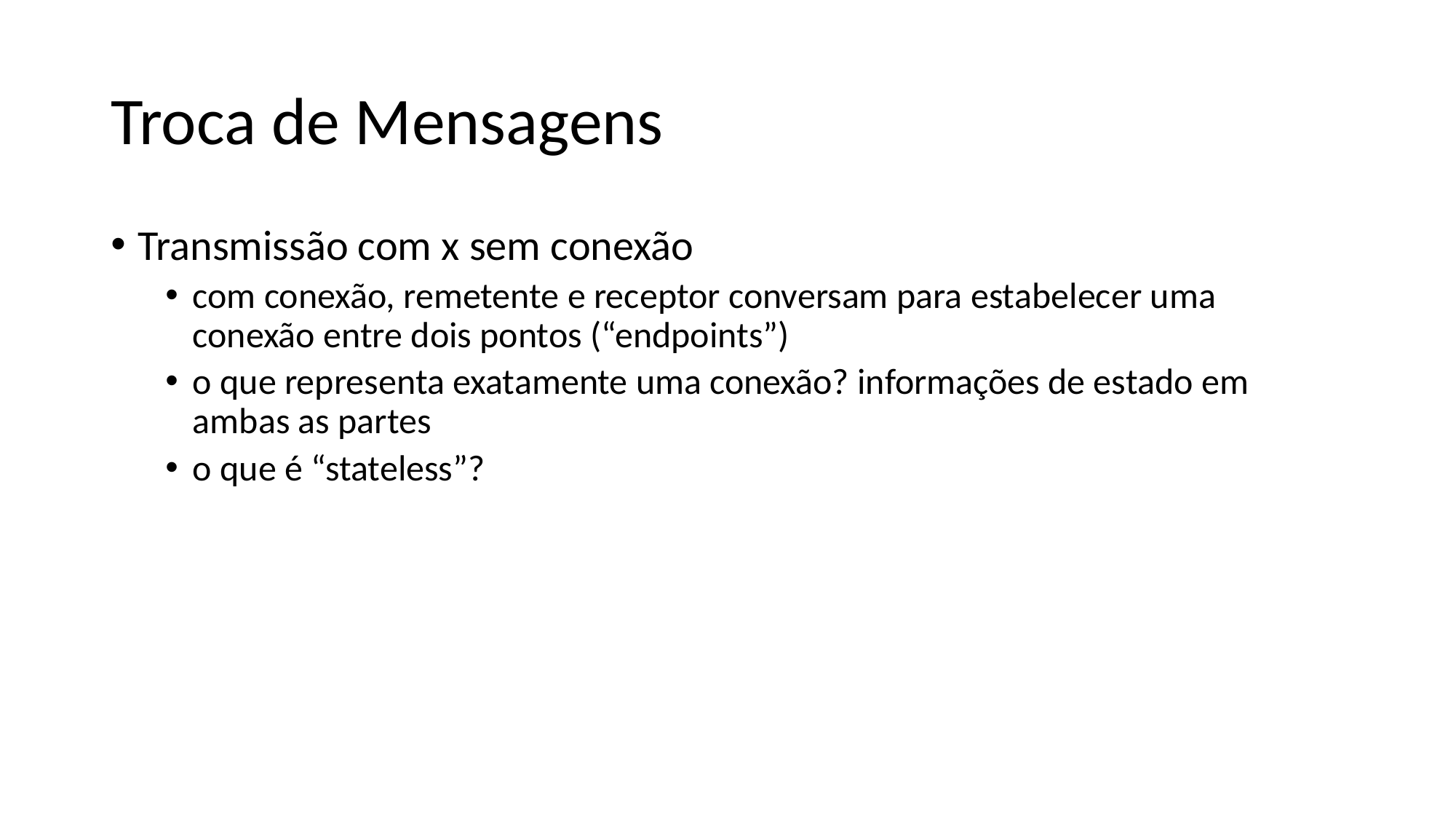

# Troca de Mensagens
Transmissão com x sem conexão
com conexão, remetente e receptor conversam para estabelecer uma conexão entre dois pontos (“endpoints”)
o que representa exatamente uma conexão? informações de estado em ambas as partes
o que é “stateless”?